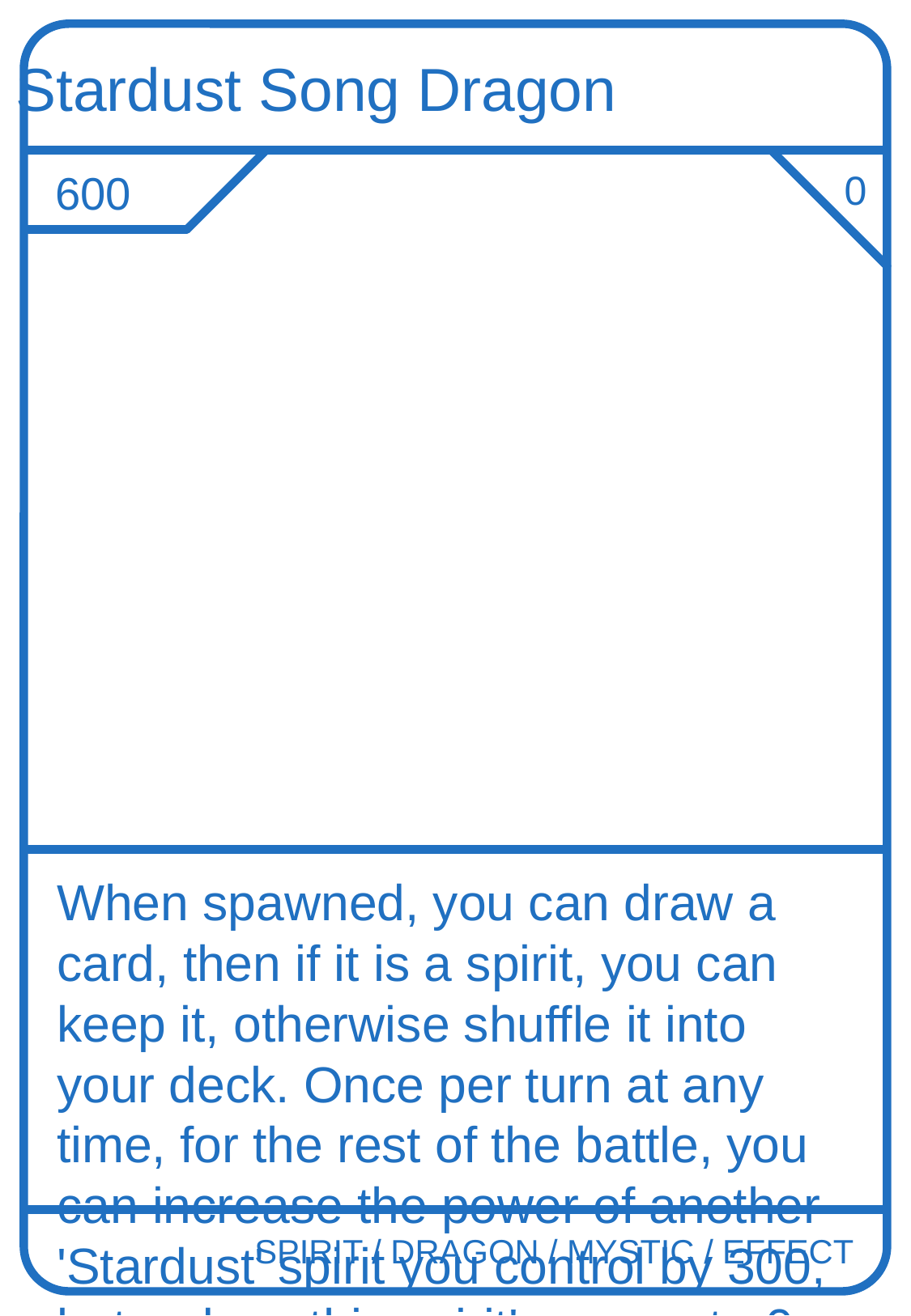

Stardust Song Dragon
600
0
When spawned, you can draw a card, then if it is a spirit, you can keep it, otherwise shuffle it into your deck. Once per turn at any time, for the rest of the battle, you can increase the power of another 'Stardust' spirit you control by 300, but reduce this spirit's power to 0.
SPIRIT / DRAGON / MYSTIC / EFFECT